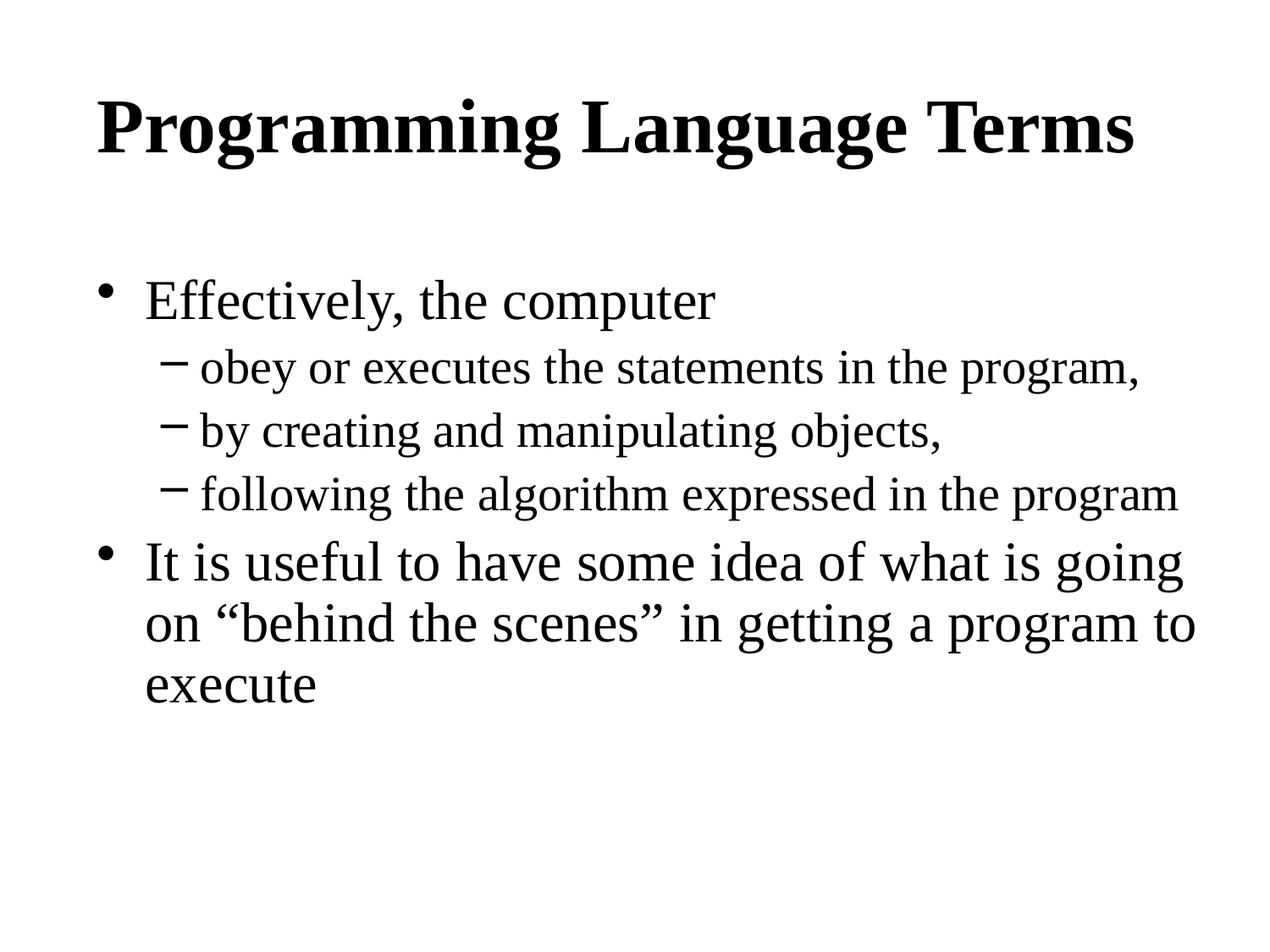

# Programming Language Terms
Effectively, the computer
obey or executes the statements in the program,
by creating and manipulating objects,
following the algorithm expressed in the program
It is useful to have some idea of what is going on “behind the scenes” in getting a program to execute